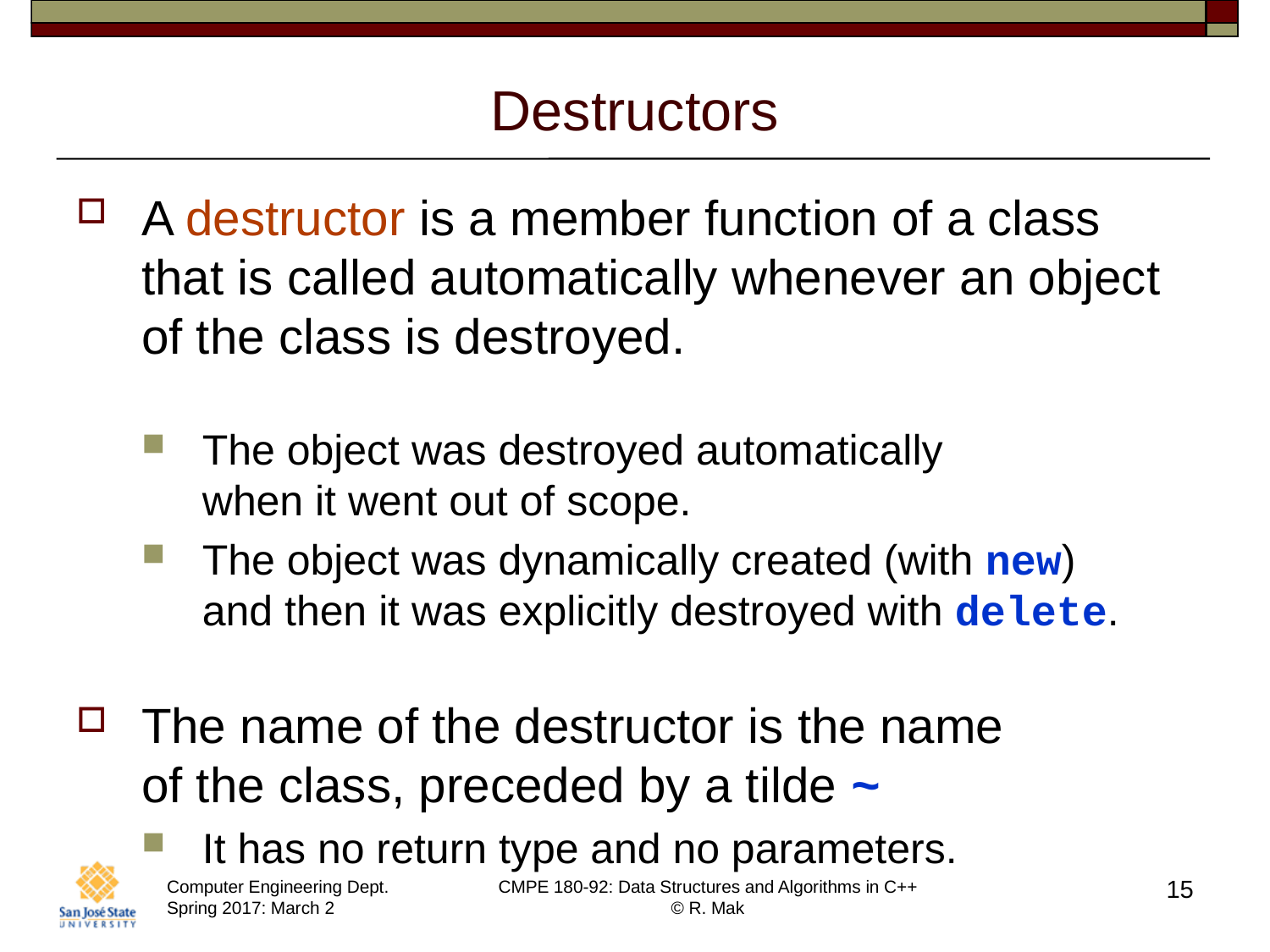

# Destructors
A destructor is a member function of a class that is called automatically whenever an object of the class is destroyed.

The object was destroyed automatically
when it went out of scope.
The object was dynamically created (with new)
and then it was explicitly destroyed with delete.

The name of the destructor is the name
of the class, preceded by a tilde ~
It has no return type and no parameters.
15